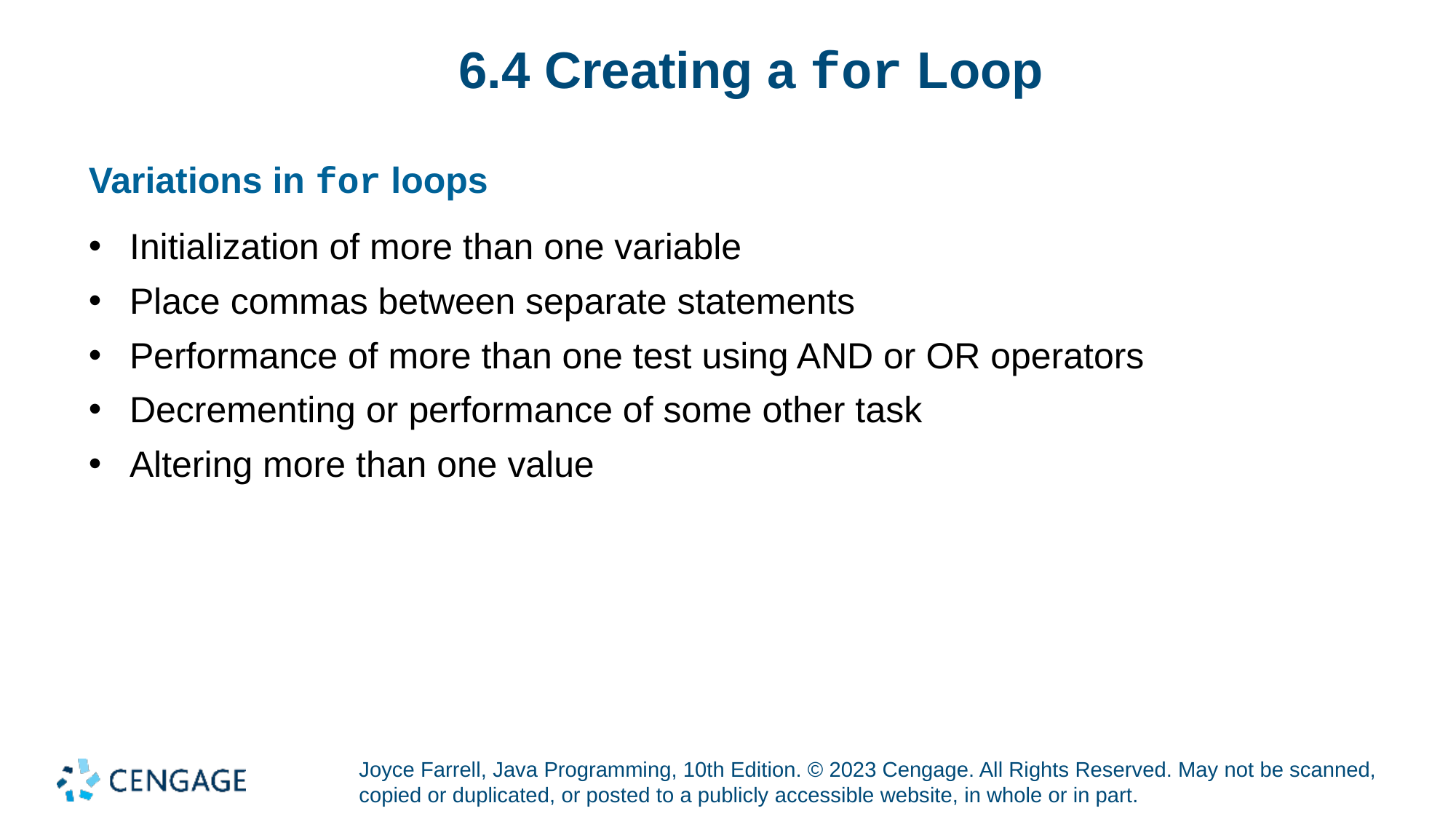

# 6.4 Creating a for Loop
Variations in for loops
Initialization of more than one variable
Place commas between separate statements
Performance of more than one test using AND or OR operators
Decrementing or performance of some other task
Altering more than one value